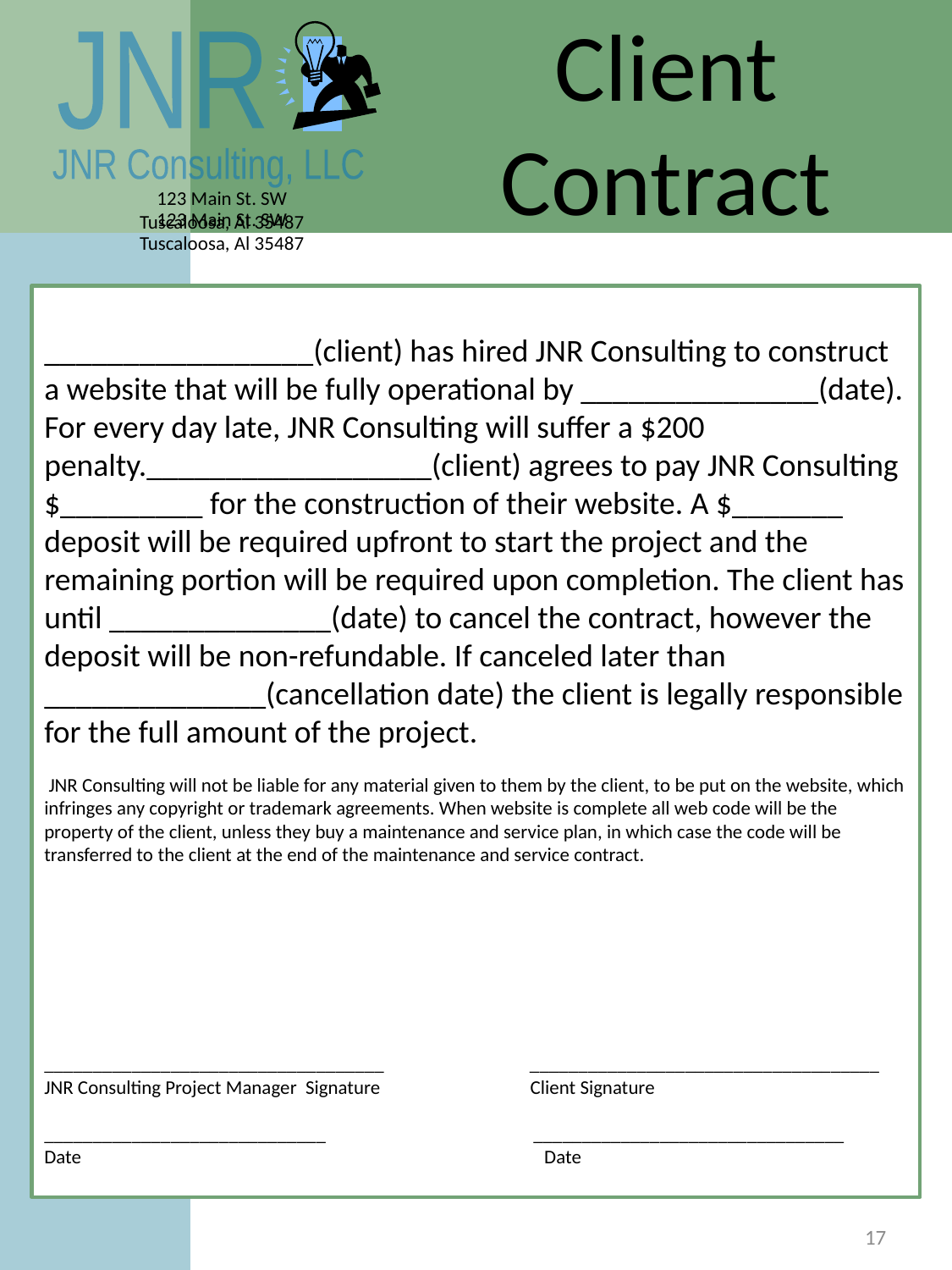

Client Contract
123 Main St. SW
Tuscaloosa, Al 35487

_________________(client) has hired JNR Consulting to construct a website that will be fully operational by _______________(date). For every day late, JNR Consulting will suffer a $200 penalty.__________________(client) agrees to pay JNR Consulting $_________ for the construction of their website. A $_______ deposit will be required upfront to start the project and the remaining portion will be required upon completion. The client has until ______________(date) to cancel the contract, however the deposit will be non-refundable. If canceled later than ______________(cancellation date) the client is legally responsible for the full amount of the project.

 JNR Consulting will not be liable for any material given to them by the client, to be put on the website, which infringes any copyright or trademark agreements. When website is complete all web code will be the property of the client, unless they buy a maintenance and service plan, in which case the code will be transferred to the client at the end of the maintenance and service contract.

___________________________________                                 ____________________________________
JNR Consulting Project Manager  Signature                                  Client Signature

_____________________________                                               ________________________________
Date			                           Date

17